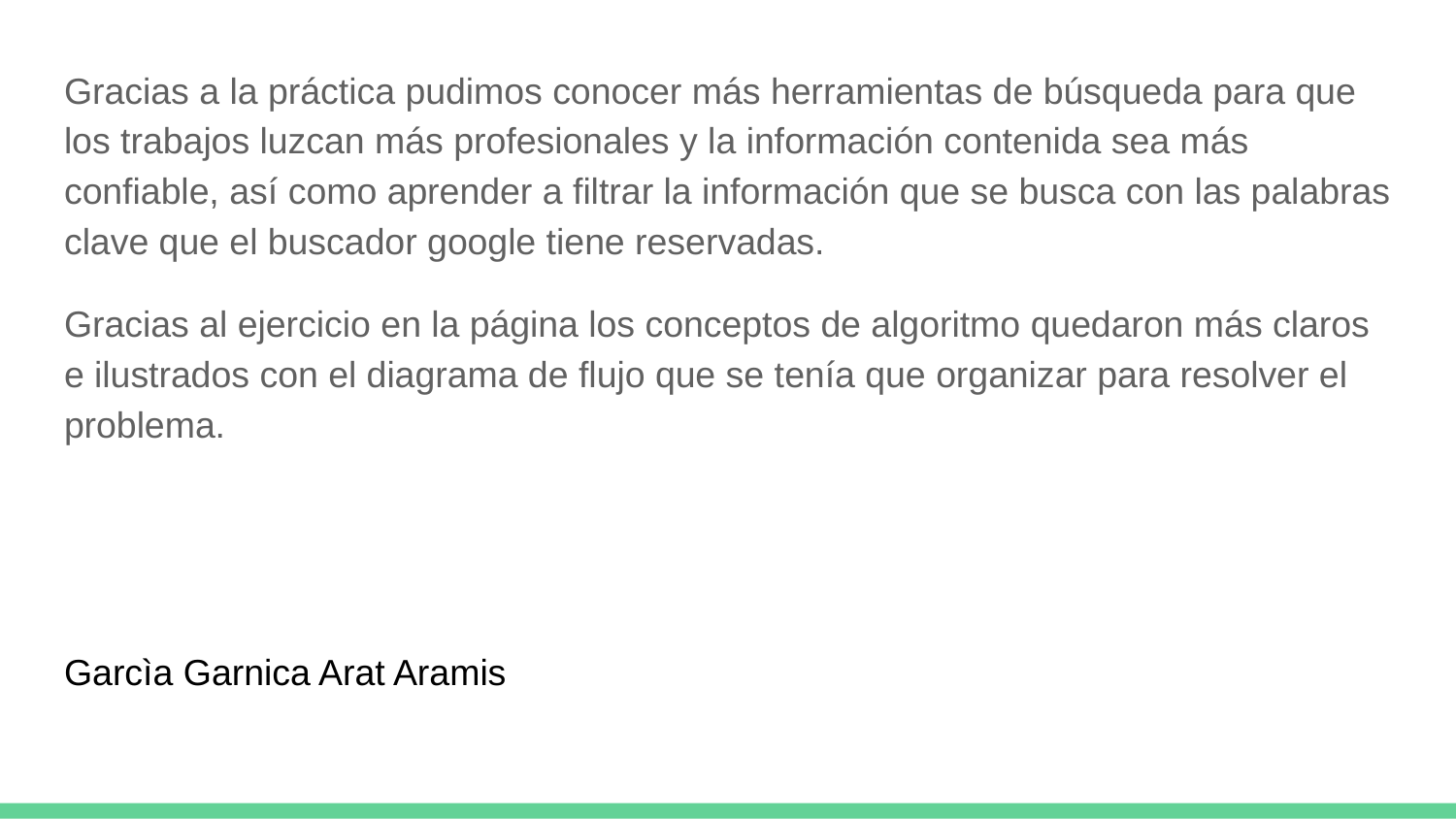

Gracias a la práctica pudimos conocer más herramientas de búsqueda para que los trabajos luzcan más profesionales y la información contenida sea más confiable, así como aprender a filtrar la información que se busca con las palabras clave que el buscador google tiene reservadas.
Gracias al ejercicio en la página los conceptos de algoritmo quedaron más claros e ilustrados con el diagrama de flujo que se tenía que organizar para resolver el problema.

Garcìa Garnica Arat Aramis